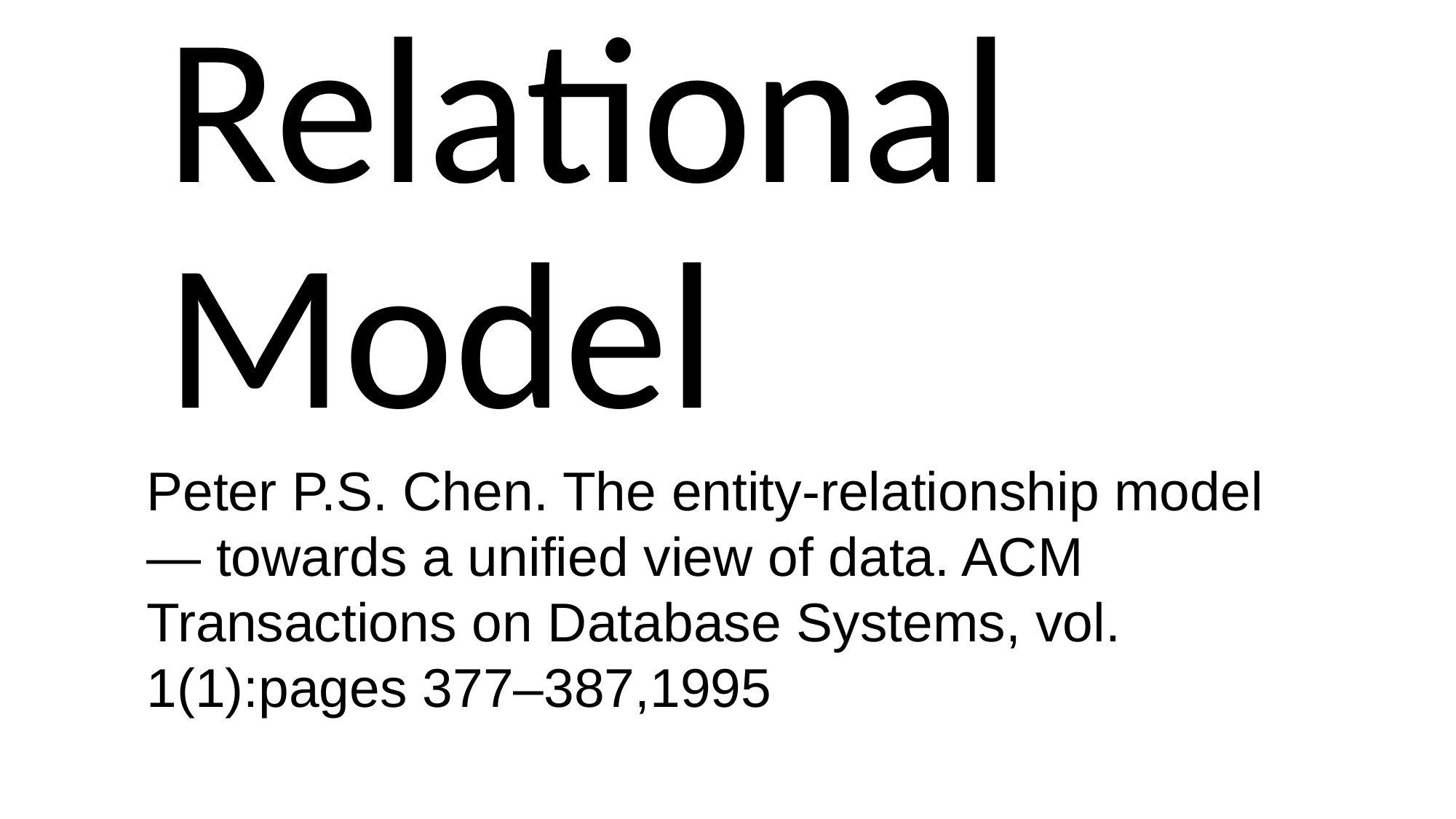

# Relational Model
Peter P.S. Chen. The entity-relationship model — towards a unified view of data. ACM Transactions on Database Systems, vol. 1(1):pages 377–387,1995